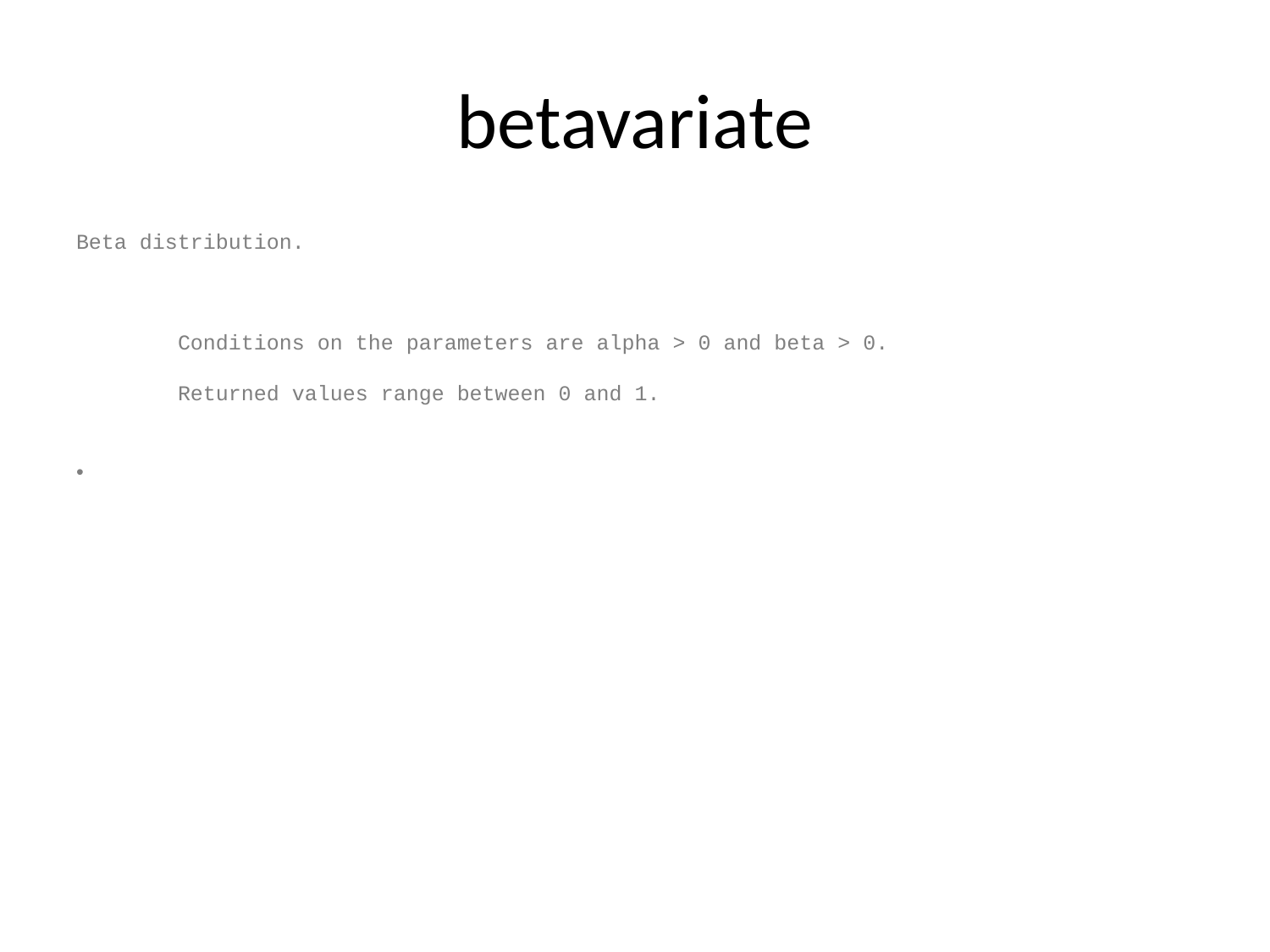

# betavariate
Beta distribution.

        Conditions on the parameters are alpha > 0 and beta > 0.
        Returned values range between 0 and 1.